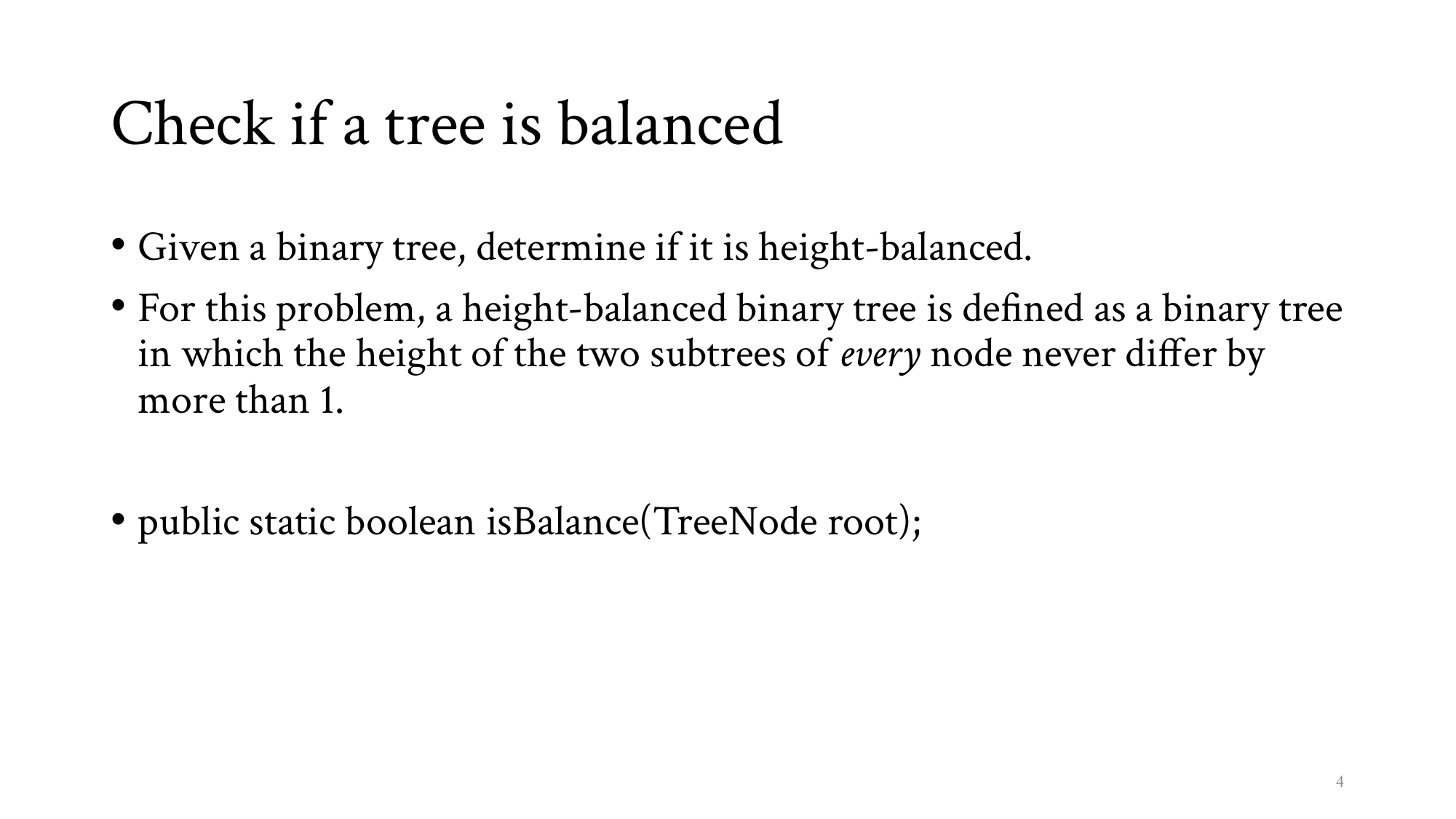

# Check if a tree is balanced
Given a binary tree, determine if it is height-balanced.
For this problem, a height-balanced binary tree is defined as a binary tree in which the height of the two subtrees of every node never differ by more than 1.

public static boolean isBalance(TreeNode root);
4